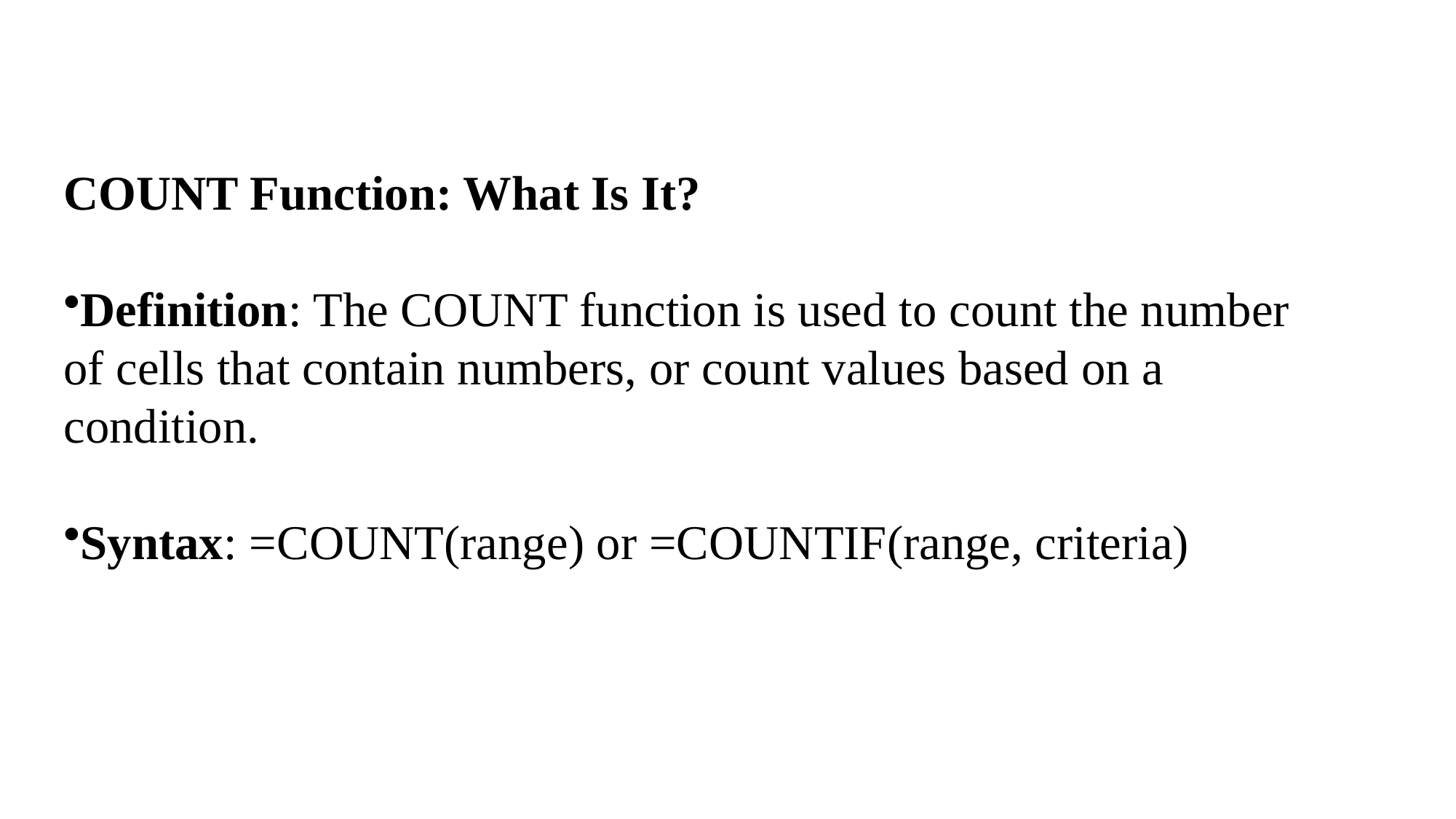

COUNT Function: What Is It?

Definition: The COUNT function is used to count the number of cells that contain numbers, or count values based on a condition.

Syntax: =COUNT(range) or =COUNTIF(range, criteria)